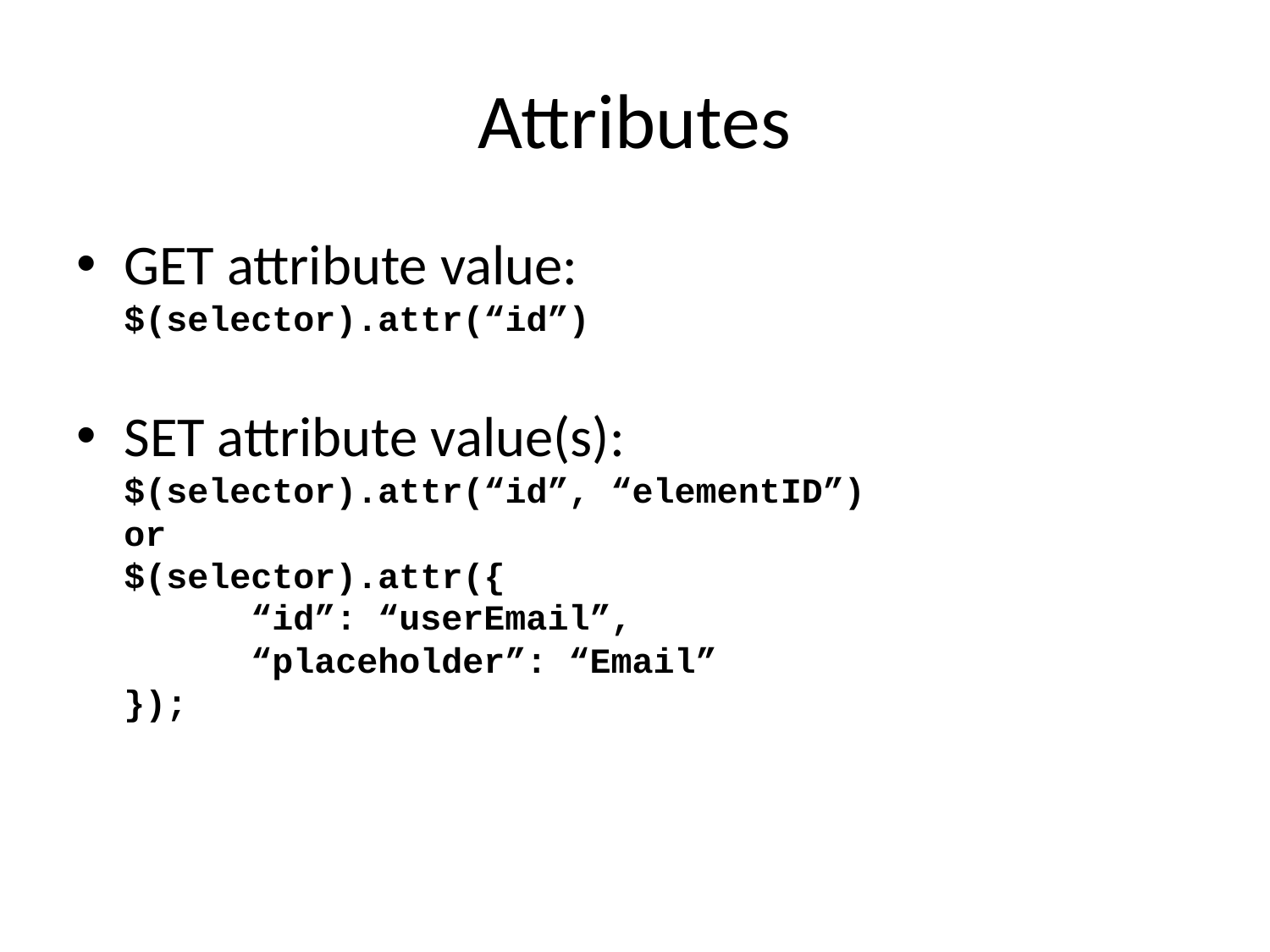

# Attributes
GET attribute value:
$(selector).attr(“id”)
SET attribute value(s):
$(selector).attr(“id”, “elementID”)
or
$(selector).attr({
	“id”: “userEmail”,
	“placeholder”: “Email”
});